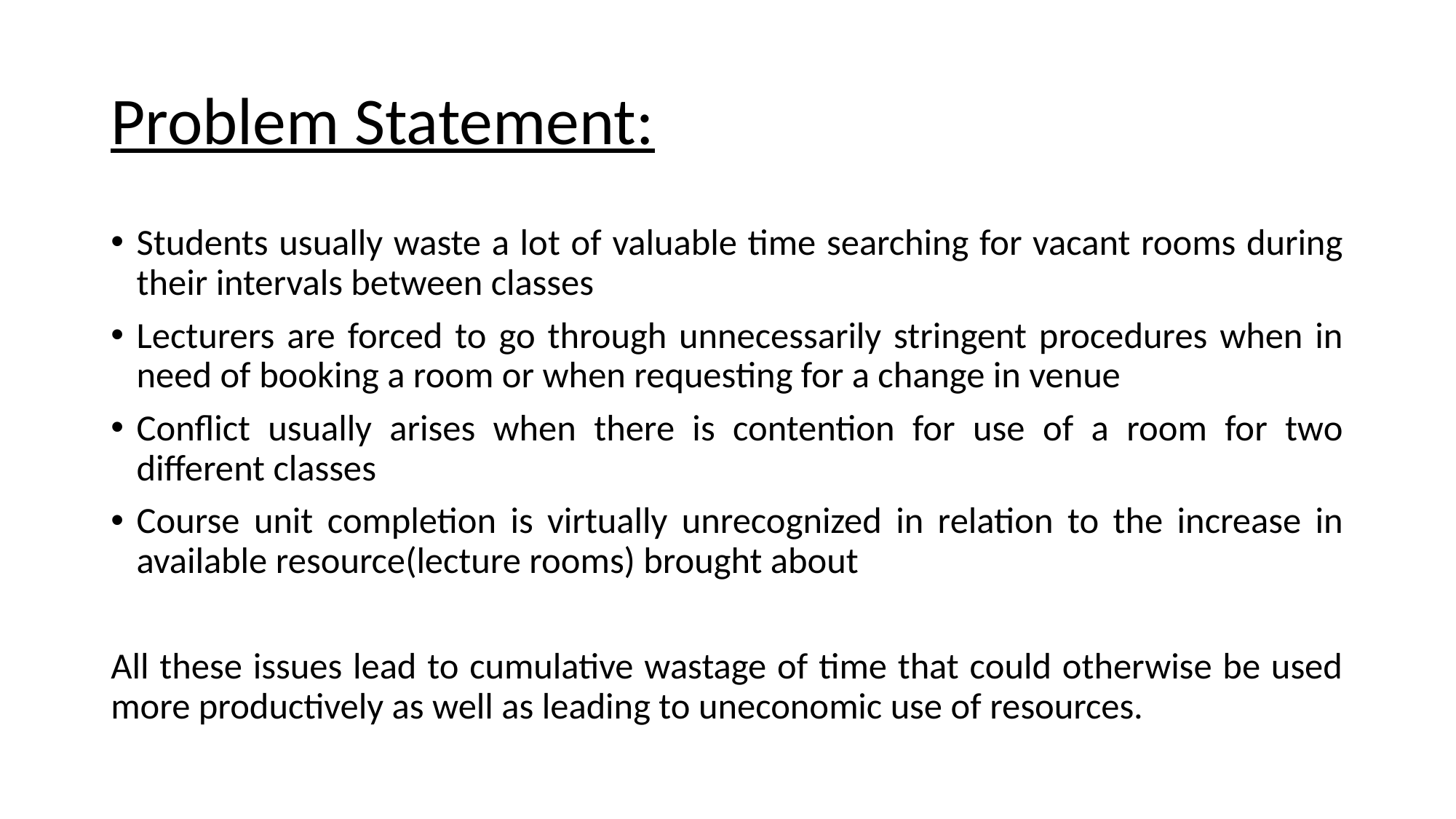

# Problem Statement:
Students usually waste a lot of valuable time searching for vacant rooms during their intervals between classes
Lecturers are forced to go through unnecessarily stringent procedures when in need of booking a room or when requesting for a change in venue
Conflict usually arises when there is contention for use of a room for two different classes
Course unit completion is virtually unrecognized in relation to the increase in available resource(lecture rooms) brought about

All these issues lead to cumulative wastage of time that could otherwise be used more productively as well as leading to uneconomic use of resources.